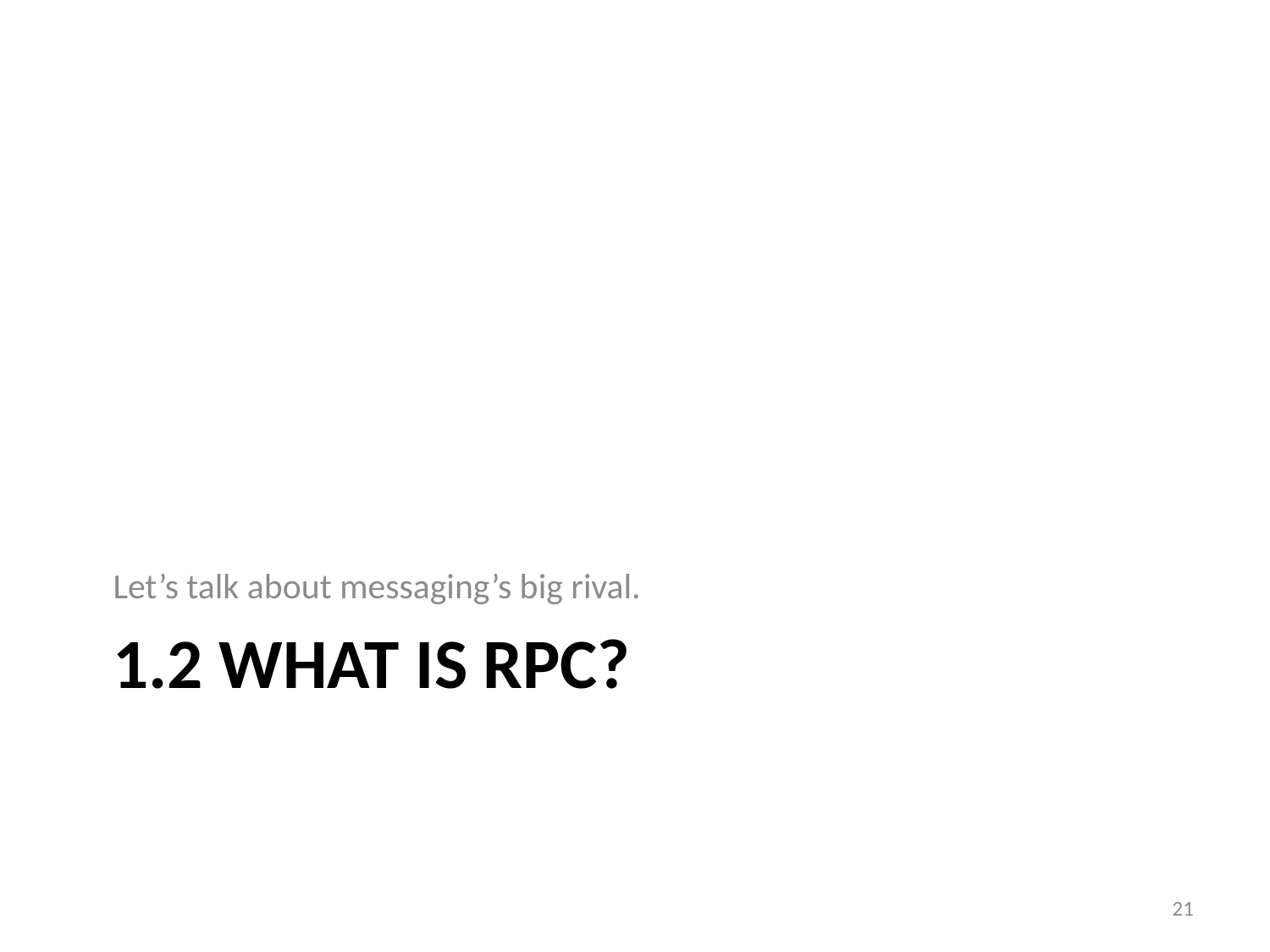

Let’s talk about messaging’s big rival.
# 1.2 What is RPC?
21